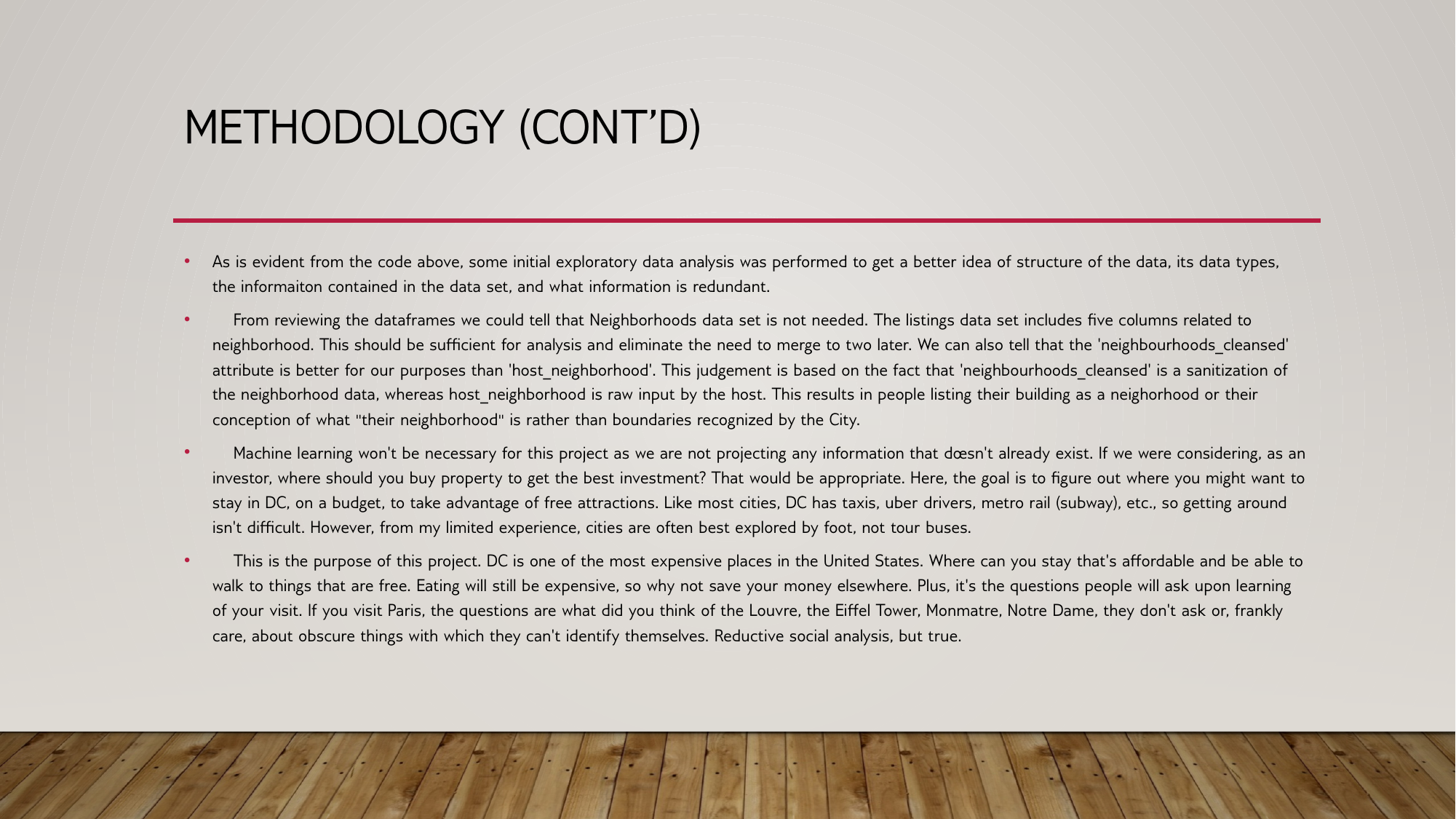

# Methodology (cont’d)
As is evident from the code above, some initial exploratory data analysis was performed to get a better idea of structure of the data, its data types, the informaiton contained in the data set, and what information is redundant.
    From reviewing the dataframes we could tell that Neighborhoods data set is not needed. The listings data set includes five columns related to neighborhood. This should be sufficient for analysis and eliminate the need to merge to two later. We can also tell that the 'neighbourhoods_cleansed' attribute is better for our purposes than 'host_neighborhood'. This judgement is based on the fact that 'neighbourhoods_cleansed' is a sanitization of the neighborhood data, whereas host_neighborhood is raw input by the host. This results in people listing their building as a neighorhood or their conception of what "their neighborhood" is rather than boundaries recognized by the City.
    Machine learning won't be necessary for this project as we are not projecting any information that doesn't already exist. If we were considering, as an investor, where should you buy property to get the best investment? That would be appropriate. Here, the goal is to figure out where you might want to stay in DC, on a budget, to take advantage of free attractions. Like most cities, DC has taxis, uber drivers, metro rail (subway), etc., so getting around isn't difficult. However, from my limited experience, cities are often best explored by foot, not tour buses.
    This is the purpose of this project. DC is one of the most expensive places in the United States. Where can you stay that's affordable and be able to walk to things that are free. Eating will still be expensive, so why not save your money elsewhere. Plus, it's the questions people will ask upon learning of your visit. If you visit Paris, the questions are what did you think of the Louvre, the Eiffel Tower, Monmatre, Notre Dame, they don't ask or, frankly care, about obscure things with which they can't identify themselves. Reductive social analysis, but true.